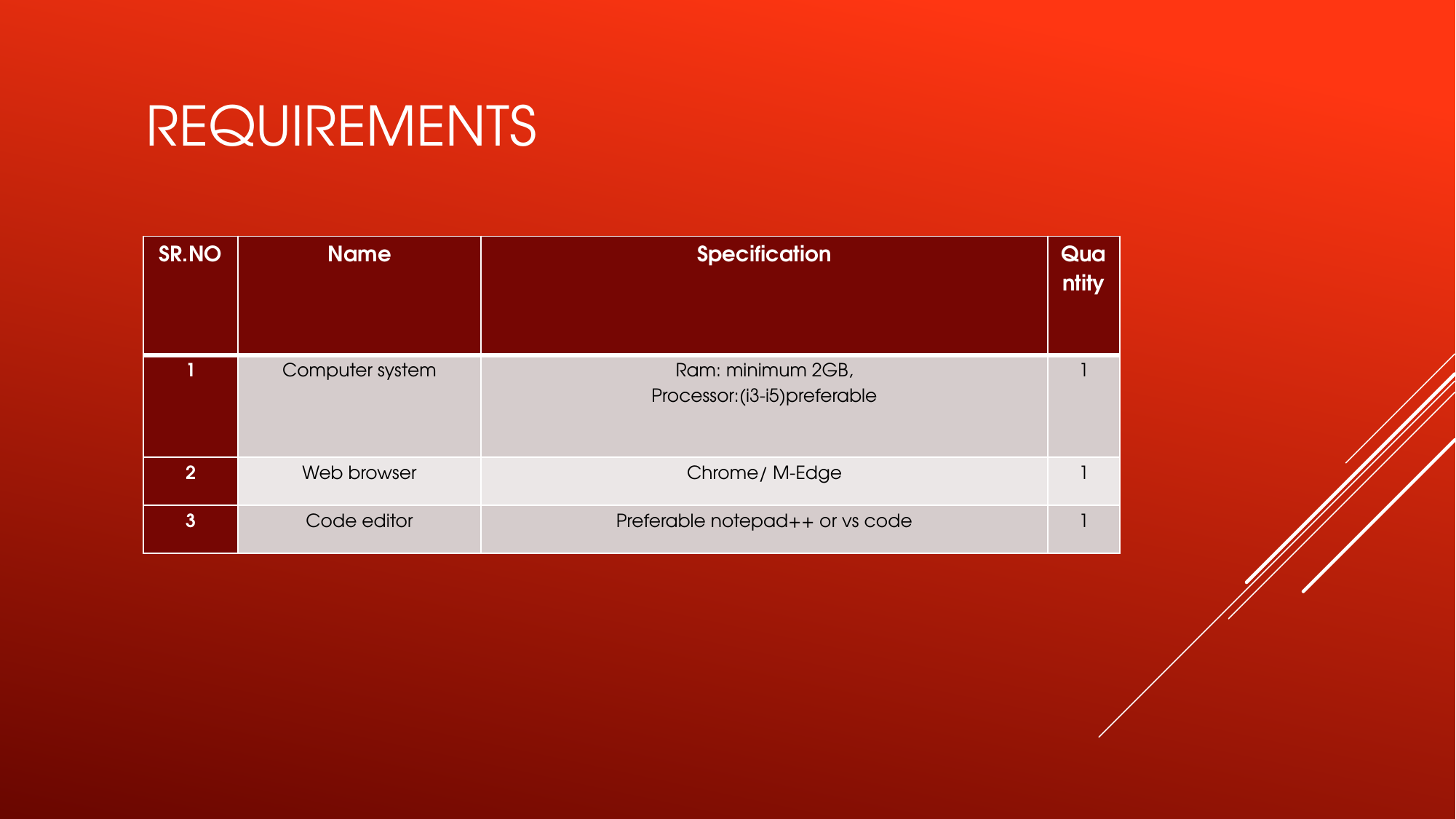

# Requirements
| SR.NO | Name | Specification | Quantity |
| --- | --- | --- | --- |
| 1 | Computer system | Ram: minimum 2GB, Processor:(i3-i5)preferable | 1 |
| 2 | Web browser | Chrome/ M-Edge | 1 |
| 3 | Code editor | Preferable notepad++ or vs code | 1 |